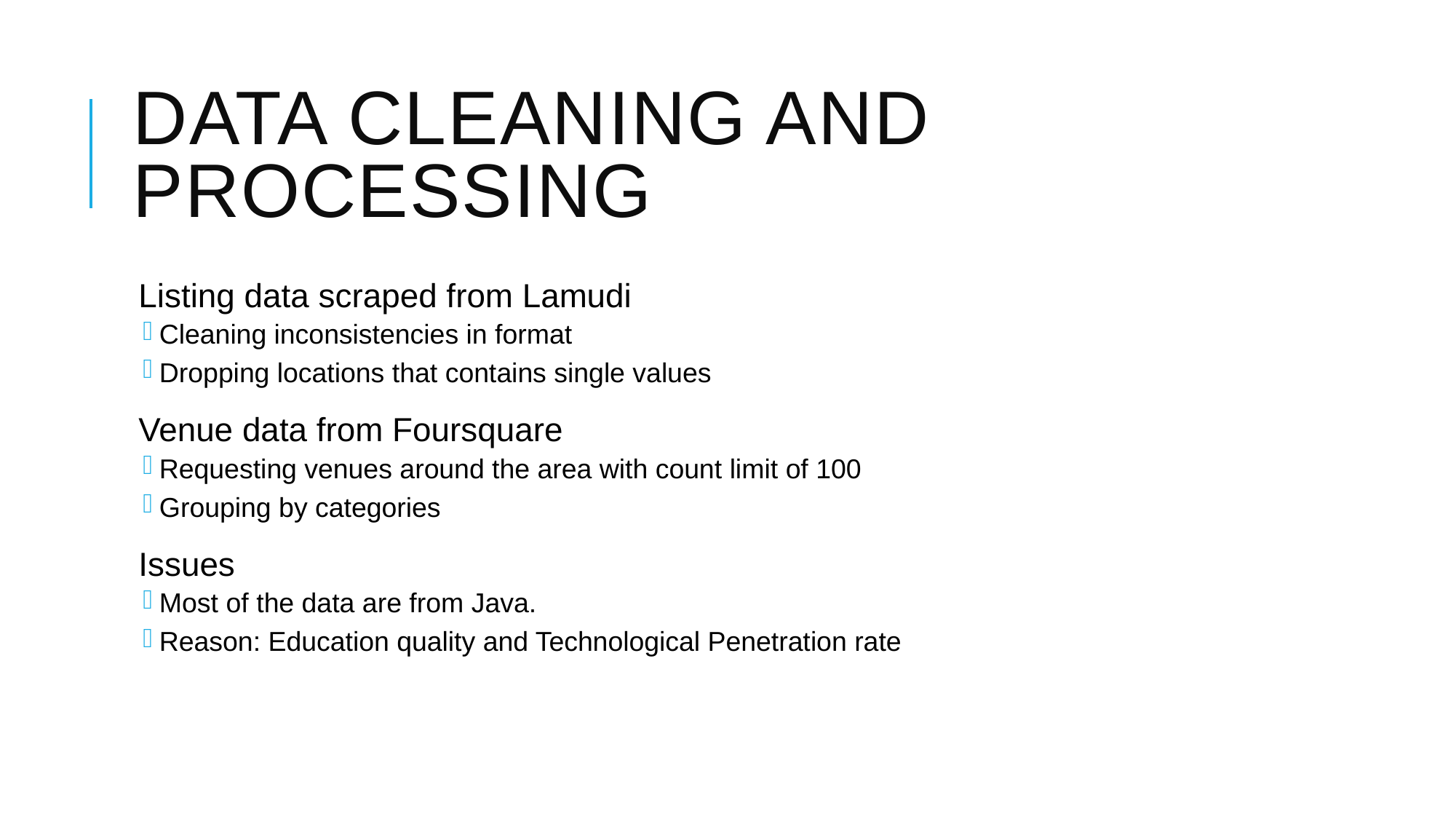

# Data Cleaning and Processing
Listing data scraped from Lamudi
Cleaning inconsistencies in format
Dropping locations that contains single values
Venue data from Foursquare
Requesting venues around the area with count limit of 100
Grouping by categories
Issues
Most of the data are from Java.
Reason: Education quality and Technological Penetration rate